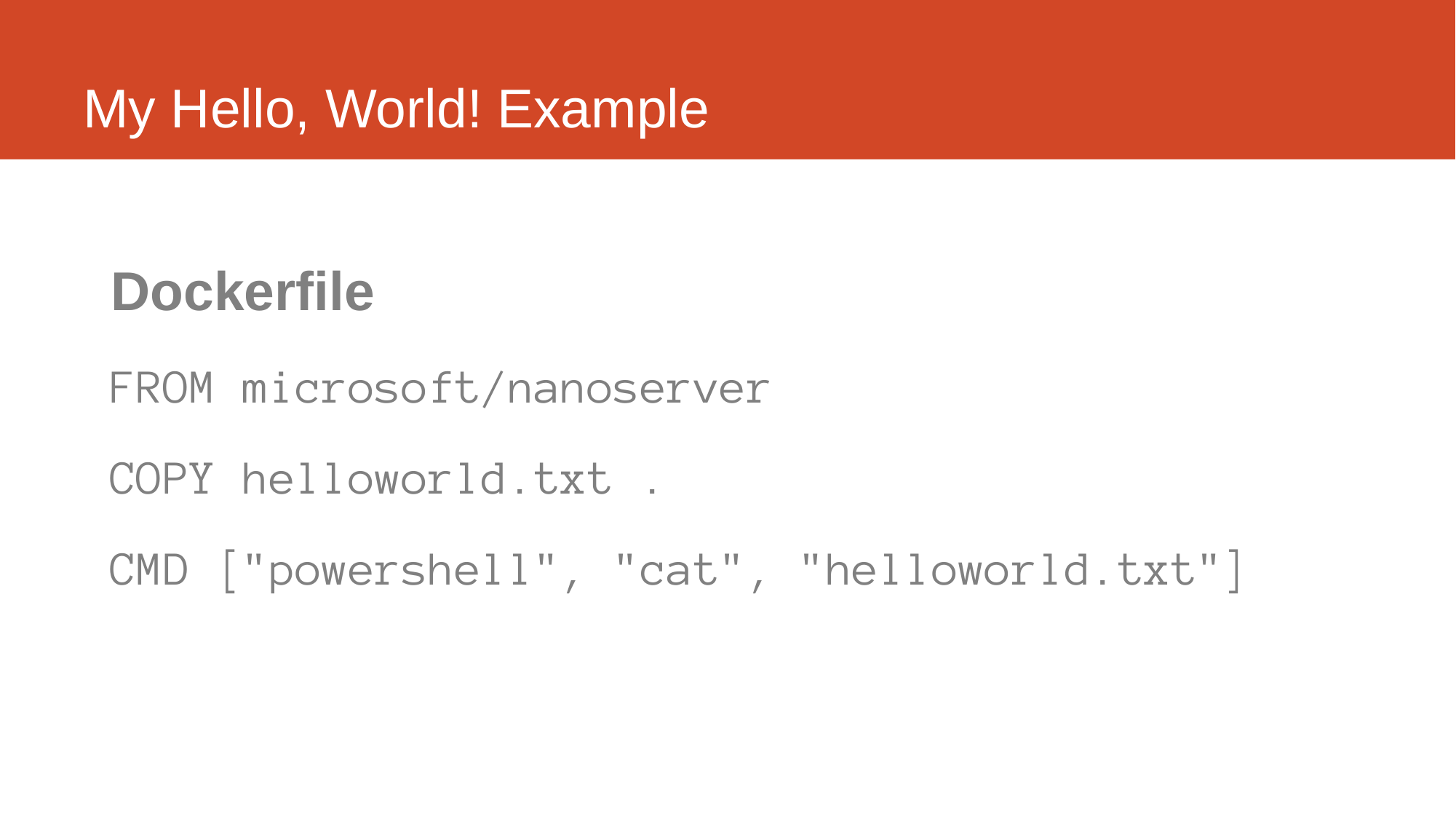

# My Hello, World! Example
Dockerfile
FROM microsoft/nanoserver
COPY helloworld.txt .
CMD ["powershell", "cat", "helloworld.txt"]